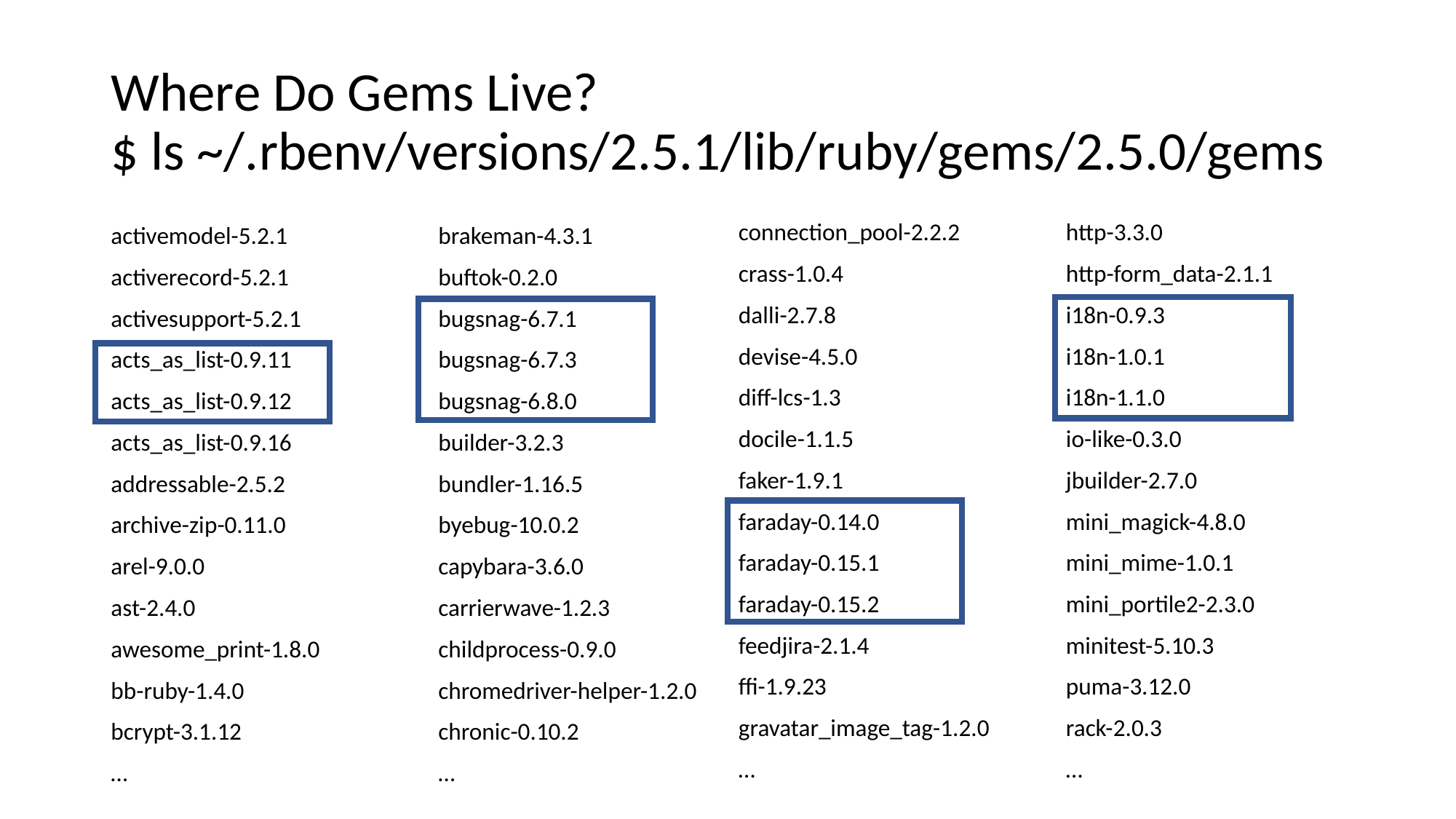

# Where Do Gems Live? $ ls ~/.rbenv/versions/2.5.1/lib/ruby/gems/2.5.0/gems
http-3.3.0
http-form_data-2.1.1
i18n-0.9.3
i18n-1.0.1
i18n-1.1.0
io-like-0.3.0
jbuilder-2.7.0
mini_magick-4.8.0
mini_mime-1.0.1
mini_portile2-2.3.0
minitest-5.10.3
puma-3.12.0
rack-2.0.3
…
connection_pool-2.2.2
crass-1.0.4
dalli-2.7.8
devise-4.5.0
diff-lcs-1.3
docile-1.1.5
faker-1.9.1
faraday-0.14.0
faraday-0.15.1
faraday-0.15.2
feedjira-2.1.4
ffi-1.9.23
gravatar_image_tag-1.2.0
…
activemodel-5.2.1
activerecord-5.2.1
activesupport-5.2.1
acts_as_list-0.9.11
acts_as_list-0.9.12
acts_as_list-0.9.16
addressable-2.5.2
archive-zip-0.11.0
arel-9.0.0
ast-2.4.0
awesome_print-1.8.0
bb-ruby-1.4.0
bcrypt-3.1.12
…
brakeman-4.3.1
buftok-0.2.0
bugsnag-6.7.1
bugsnag-6.7.3
bugsnag-6.8.0
builder-3.2.3
bundler-1.16.5
byebug-10.0.2
capybara-3.6.0
carrierwave-1.2.3
childprocess-0.9.0
chromedriver-helper-1.2.0
chronic-0.10.2
…